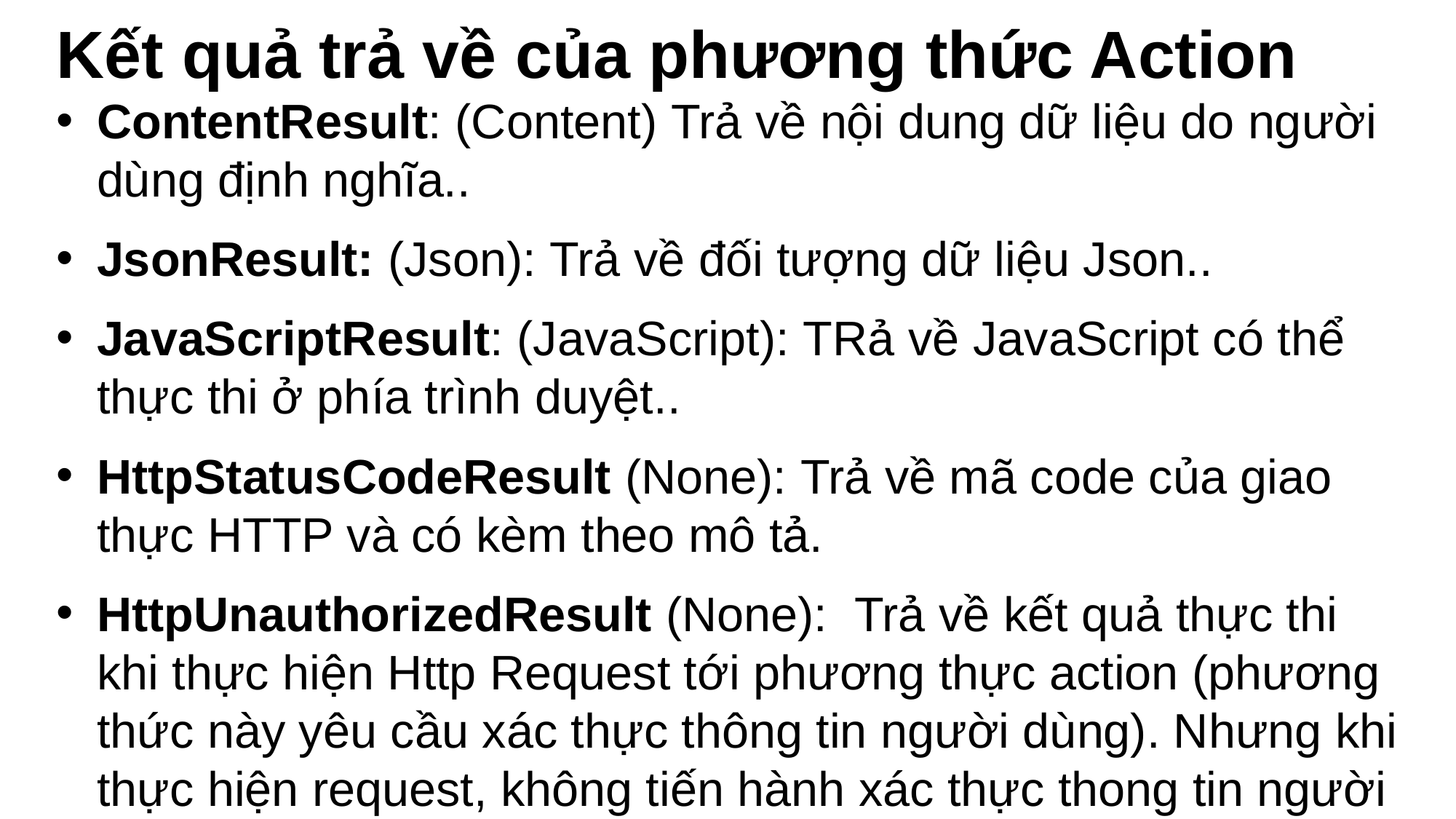

# Kết quả trả về của phương thức Action
ContentResult: (Content) Trả về nội dung dữ liệu do người dùng định nghĩa..
JsonResult: (Json): Trả về đối tượng dữ liệu Json..
JavaScriptResult: (JavaScript): TRả về JavaScript có thể thực thi ở phía trình duyệt..
HttpStatusCodeResult (None): Trả về mã code của giao thực HTTP và có kèm theo mô tả.
HttpUnauthorizedResult (None):  Trả về kết quả thực thi khi thực hiện Http Request tới phương thực action (phương thức này yêu cầu xác thực thông tin người dùng). Nhưng khi thực hiện request, không tiến hành xác thực thong tin người dùng.